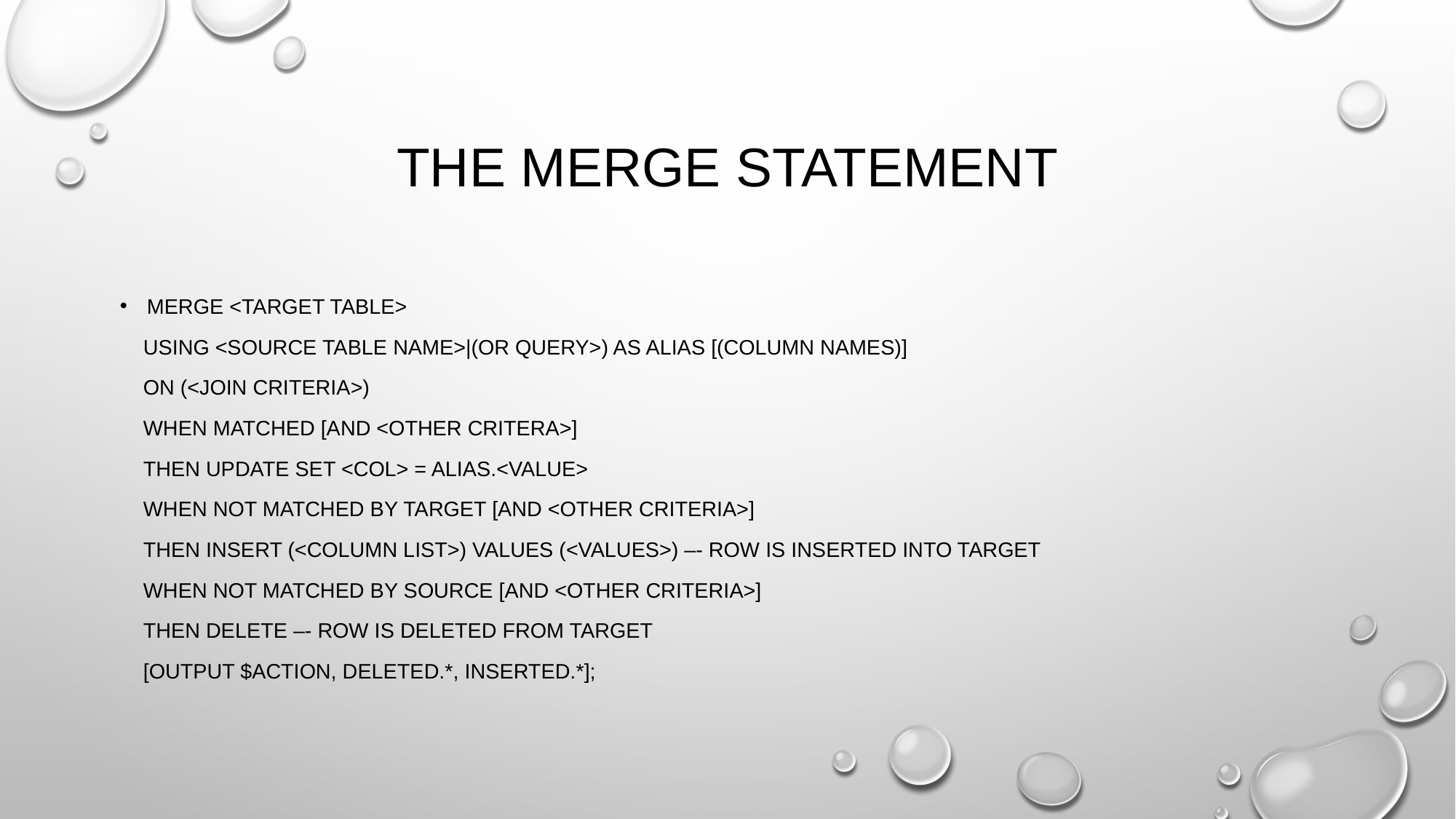

# The MERGE Statement
MERGE <target table>
    USING <source table name>|(or query>) AS alias [(column names)]
    ON (<join criteria>)
    WHEN MATCHED [AND <other critera>]
    THEN UPDATE SET <col> = alias.<value>
    WHEN NOT MATCHED BY TARGET [AND <other criteria>]
    THEN INSERT (<column list>) VALUES (<values>) –- row is inserted into target
    WHEN NOT MATCHED BY SOURCE [AND <other criteria>]
    THEN DELETE –- row is deleted from target
    [OUTPUT $action, DELETED.*, INSERTED.*];